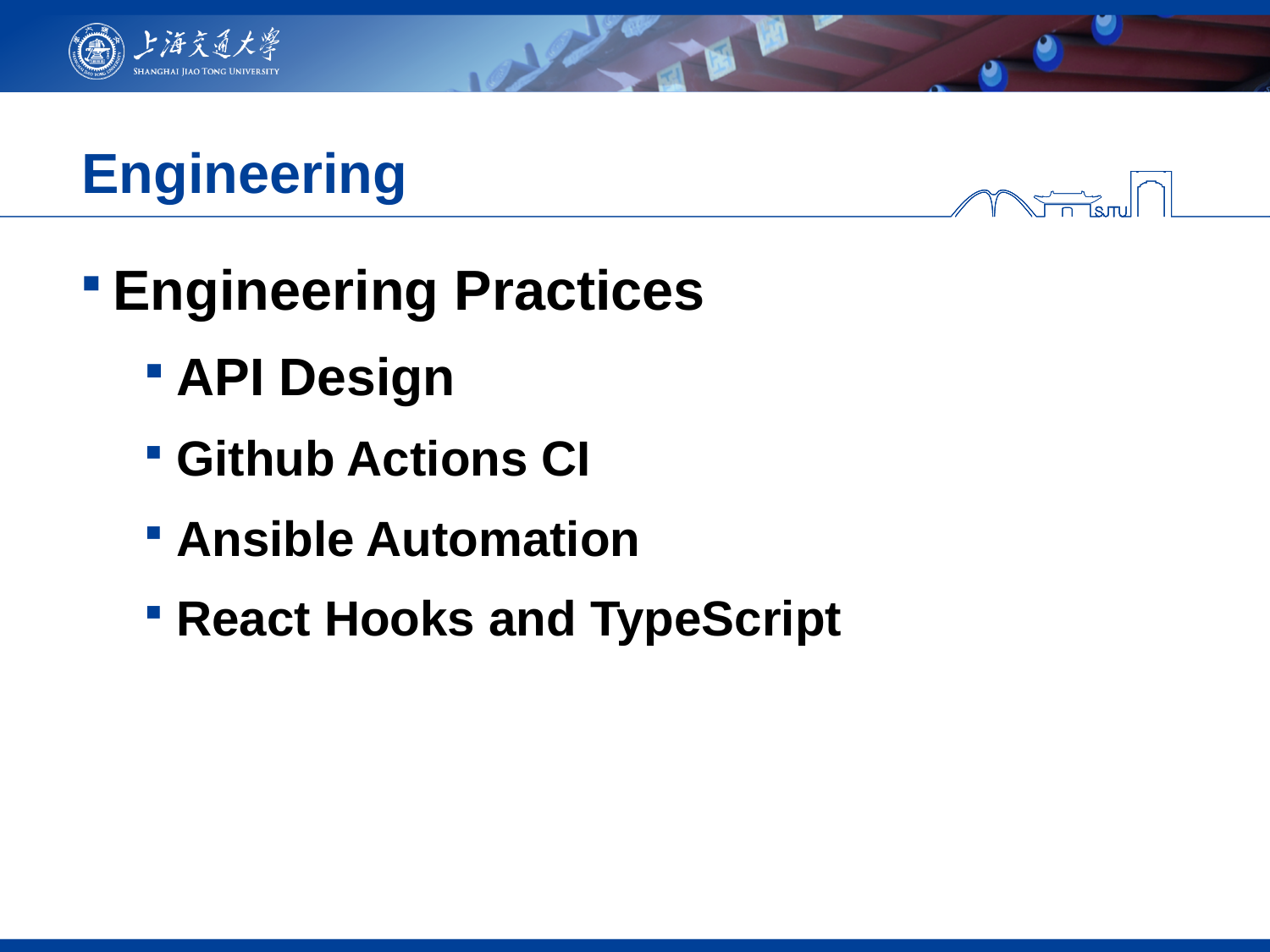

# Engineering
Engineering Practices
API Design
Github Actions CI
Ansible Automation
React Hooks and TypeScript